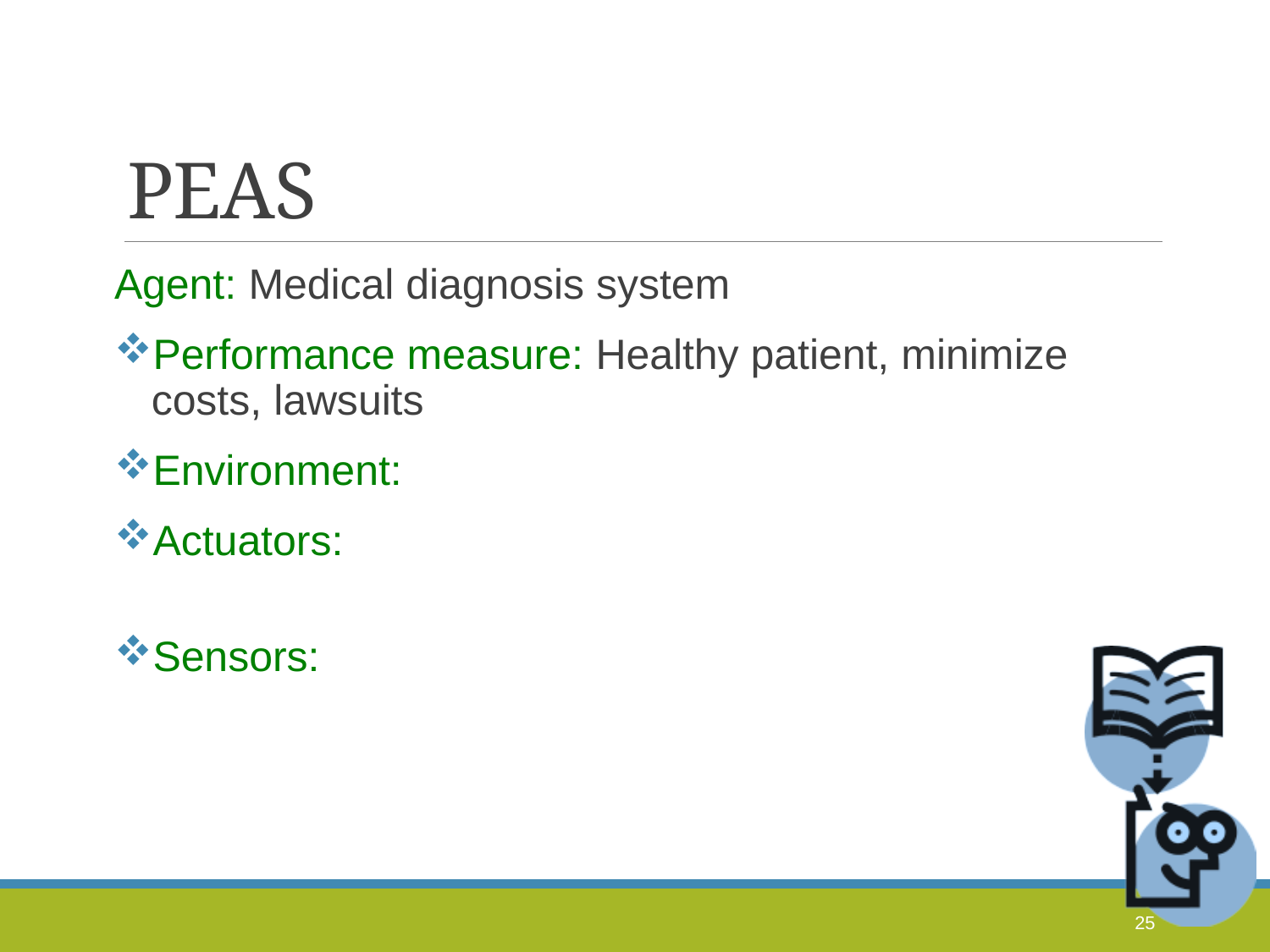

# PEAS
Agent: Medical diagnosis system
Performance measure: Healthy patient, minimize costs, lawsuits
Environment:
Actuators:
Sensors:

25